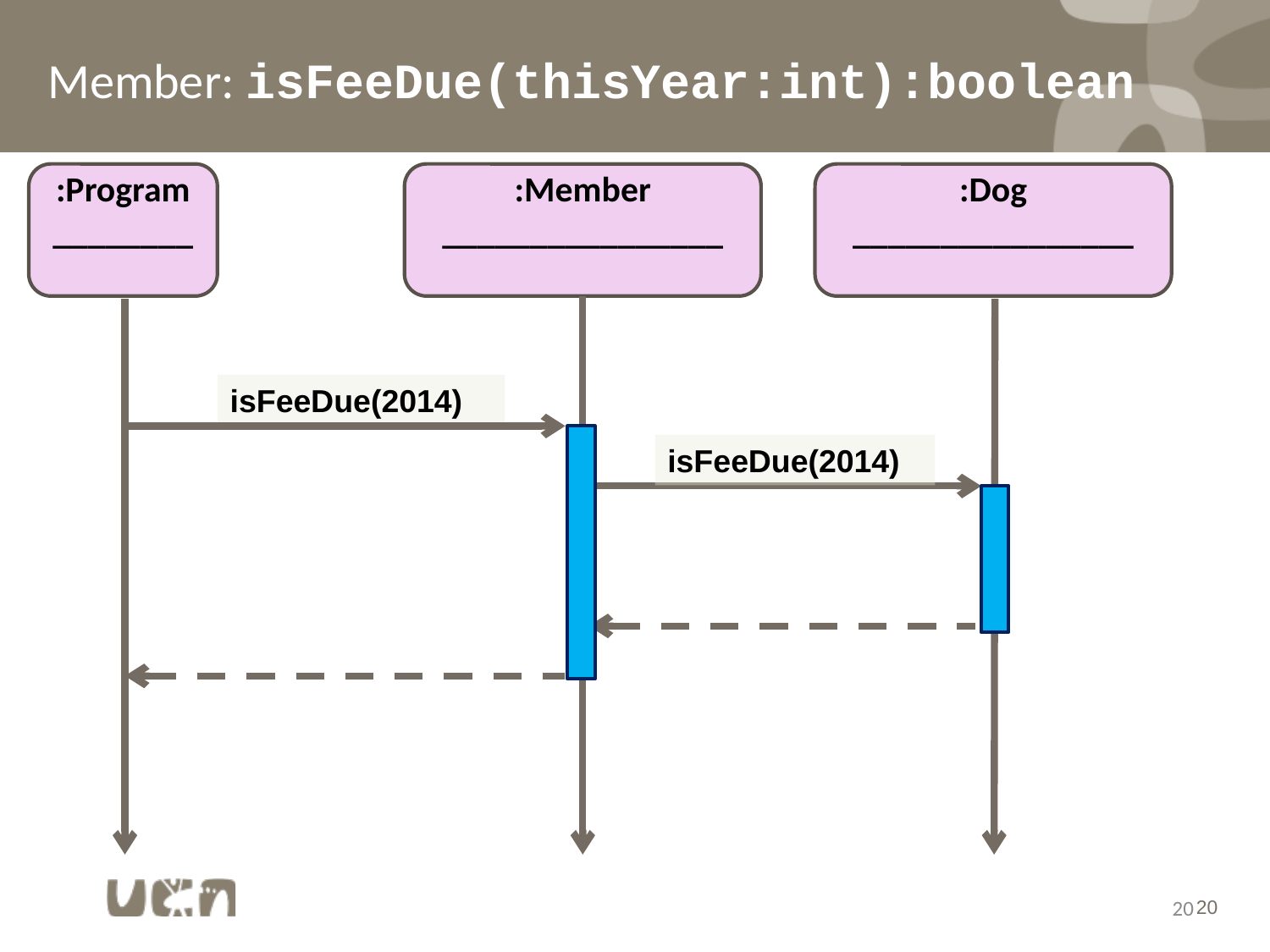

# Member: isFeeDue(thisYear:int):boolean

:Program
________

:Member
________________

:Dog
________________

isFeeDue(2014)

isFeeDue(2014)

20
20